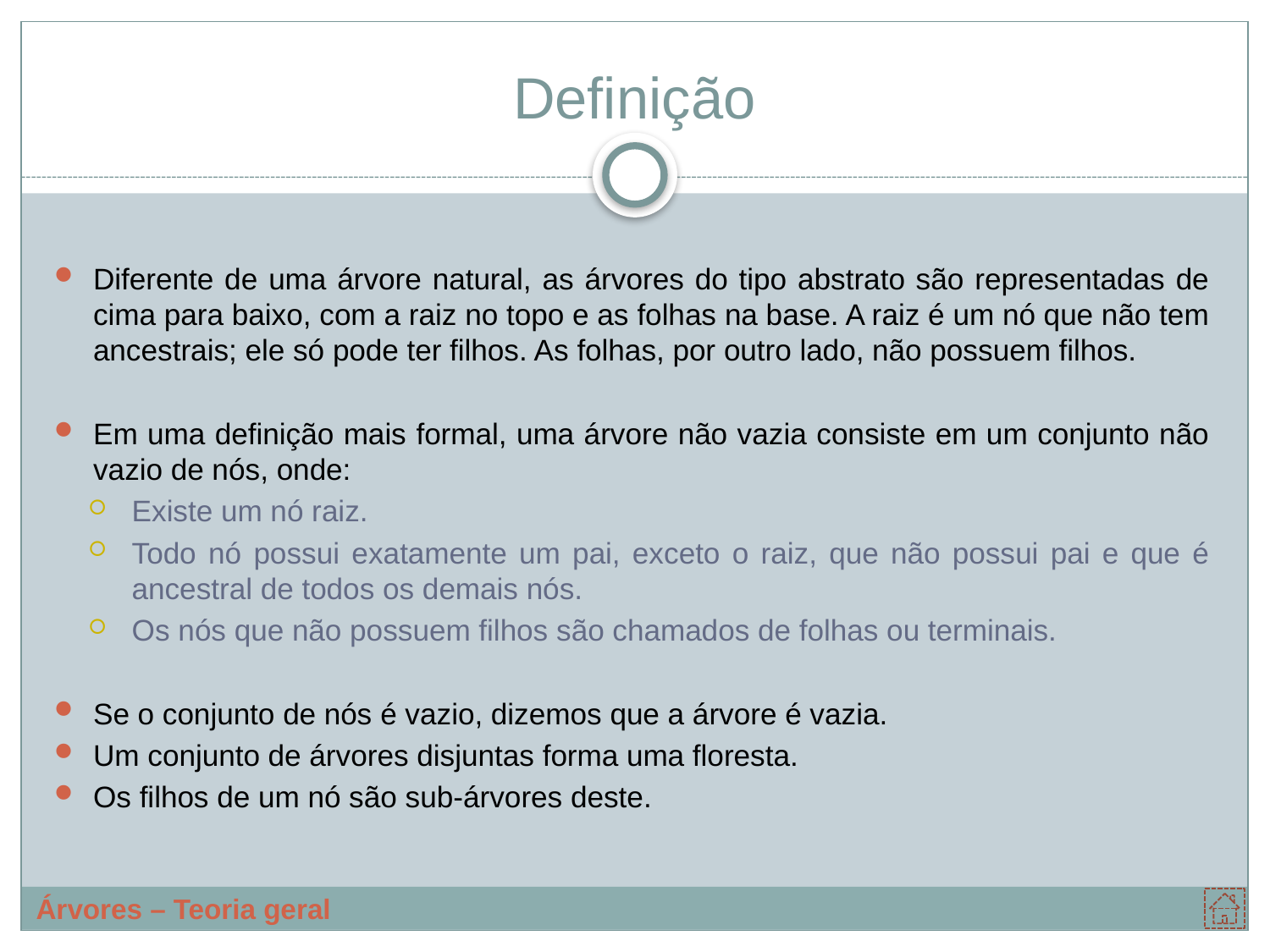

# Definição

Diferente de uma árvore natural, as árvores do tipo abstrato são representadas de cima para baixo, com a raiz no topo e as folhas na base. A raiz é um nó que não tem ancestrais; ele só pode ter filhos. As folhas, por outro lado, não possuem filhos.

Em uma definição mais formal, uma árvore não vazia consiste em um conjunto não vazio de nós, onde:
Existe um nó raiz.
Todo nó possui exatamente um pai, exceto o raiz, que não possui pai e que é ancestral de todos os demais nós.
Os nós que não possuem filhos são chamados de folhas ou terminais.

Se o conjunto de nós é vazio, dizemos que a árvore é vazia.
Um conjunto de árvores disjuntas forma uma floresta.
Os filhos de um nó são sub-árvores deste.
Árvores – Teoria geral